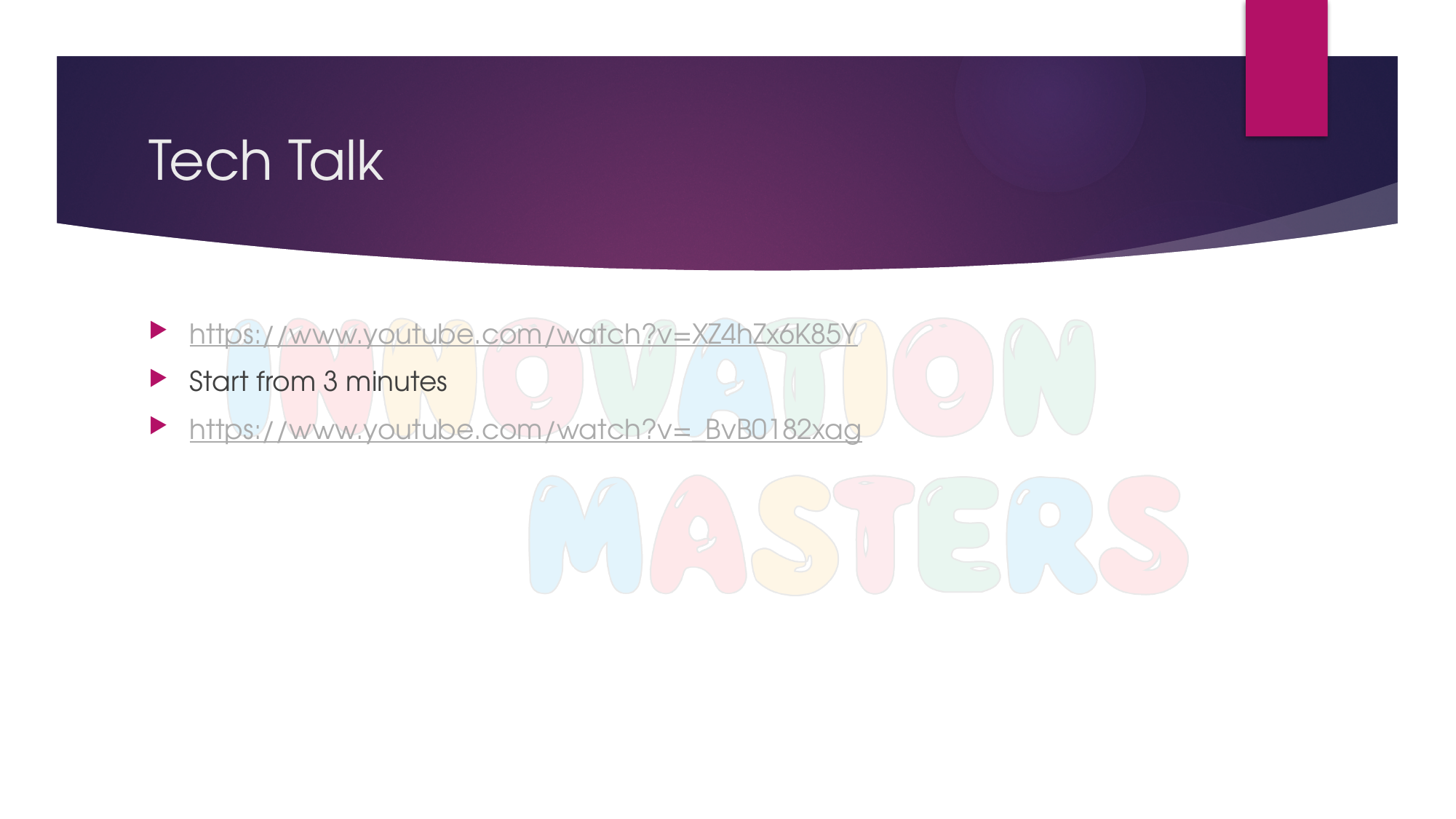

# Tech Talk
https://www.youtube.com/watch?v=XZ4hZx6K85Y
Start from 3 minutes
https://www.youtube.com/watch?v=_BvB0182xag